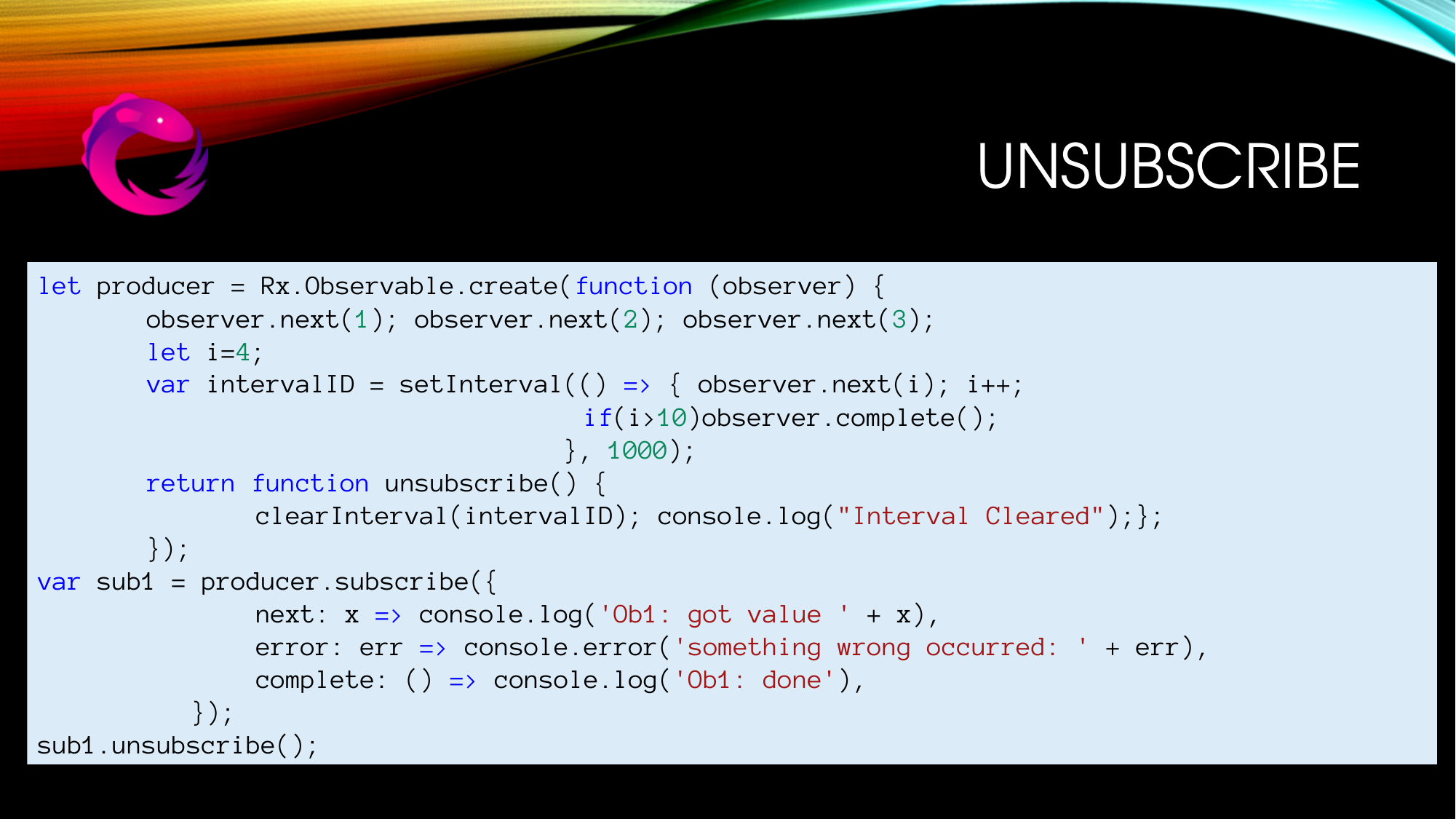

# unsubscribe
let producer = Rx.Observable.create(function (observer) {
	observer.next(1); observer.next(2); observer.next(3);
	let i=4;
	var intervalID = setInterval(() => { observer.next(i); i++;
     					if(i>10)observer.complete();
				      }, 1000);
	return function unsubscribe() {
		clearInterval(intervalID); console.log("Interval Cleared");};
	});
var sub1 = producer.subscribe({
		next: x => console.log('Ob1: got value ' + x),
		error: err => console.error('something wrong occurred: ' + err),
		complete: () => console.log('Ob1: done'),
	   });
sub1.unsubscribe();